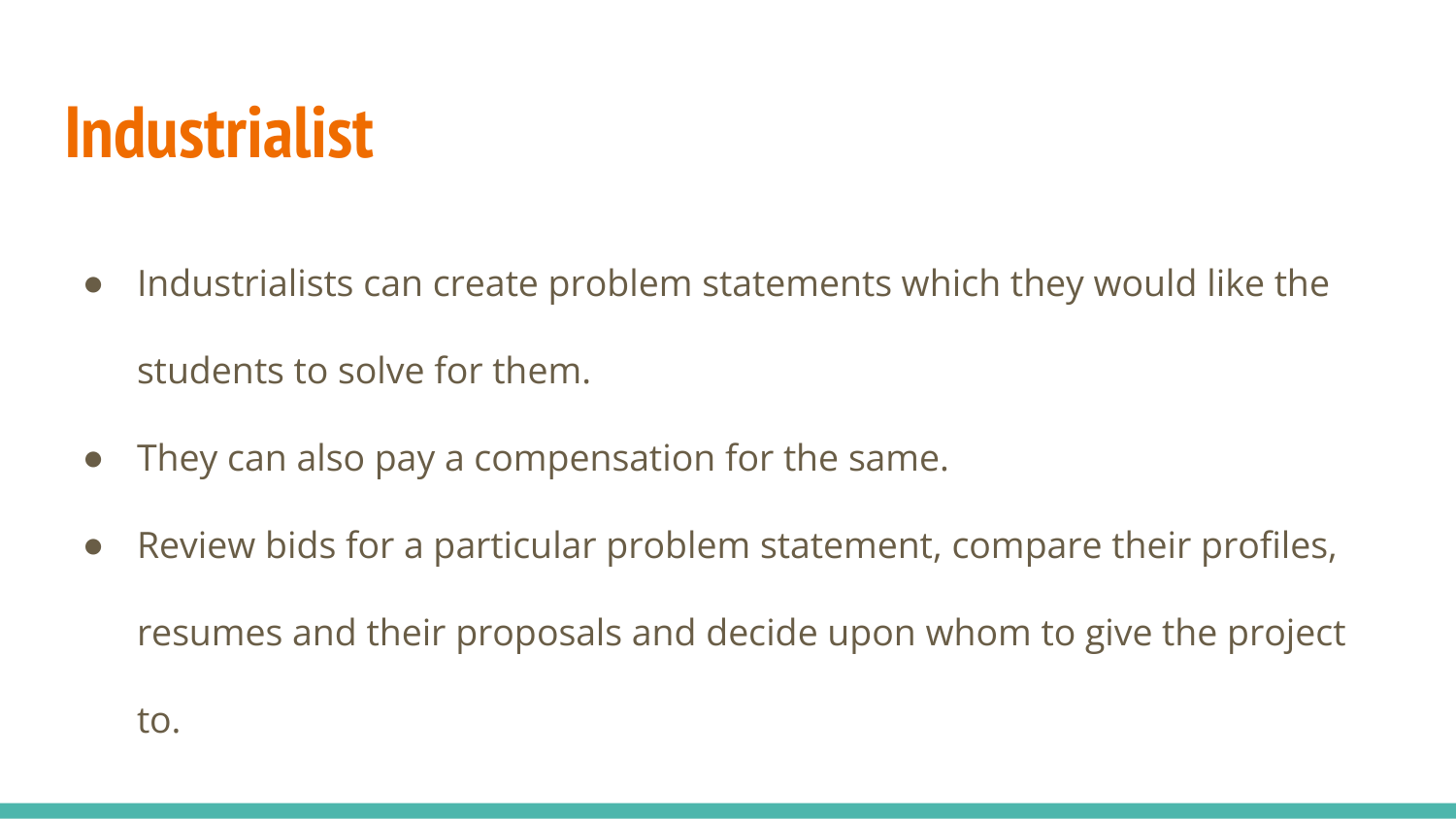

# Industrialist
Industrialists can create problem statements which they would like the students to solve for them.
They can also pay a compensation for the same.
Review bids for a particular problem statement, compare their profiles, resumes and their proposals and decide upon whom to give the project to.